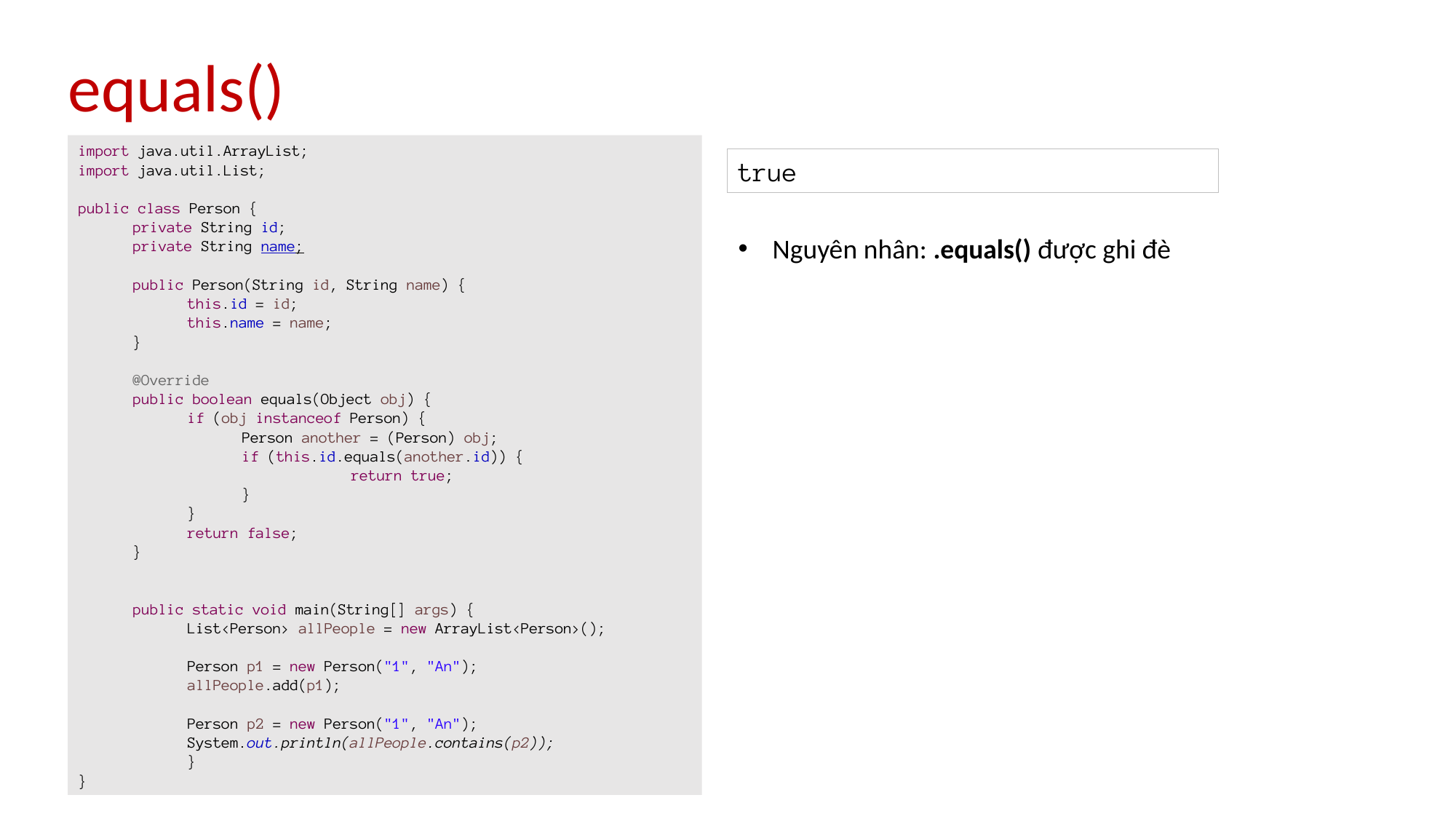

# equals()
import java.util.ArrayList;
import java.util.List;

public class Person {
private String id;
private String name;

public Person(String id, String name) {
this.id = id;
this.name = name;
}

@Override
public boolean equals(Object obj) {
if (obj instanceof Person) {
Person another = (Person) obj;
if (this.id.equals(another.id)) {
	return true;
}
}
return false;
}

public static void main(String[] args) {
List<Person> allPeople = new ArrayList<Person>();

Person p1 = new Person("1", "An");
allPeople.add(p1);

Person p2 = new Person("1", "An");
System.out.println(allPeople.contains(p2));
	}
}
true
Nguyên nhân: .equals() được ghi đè